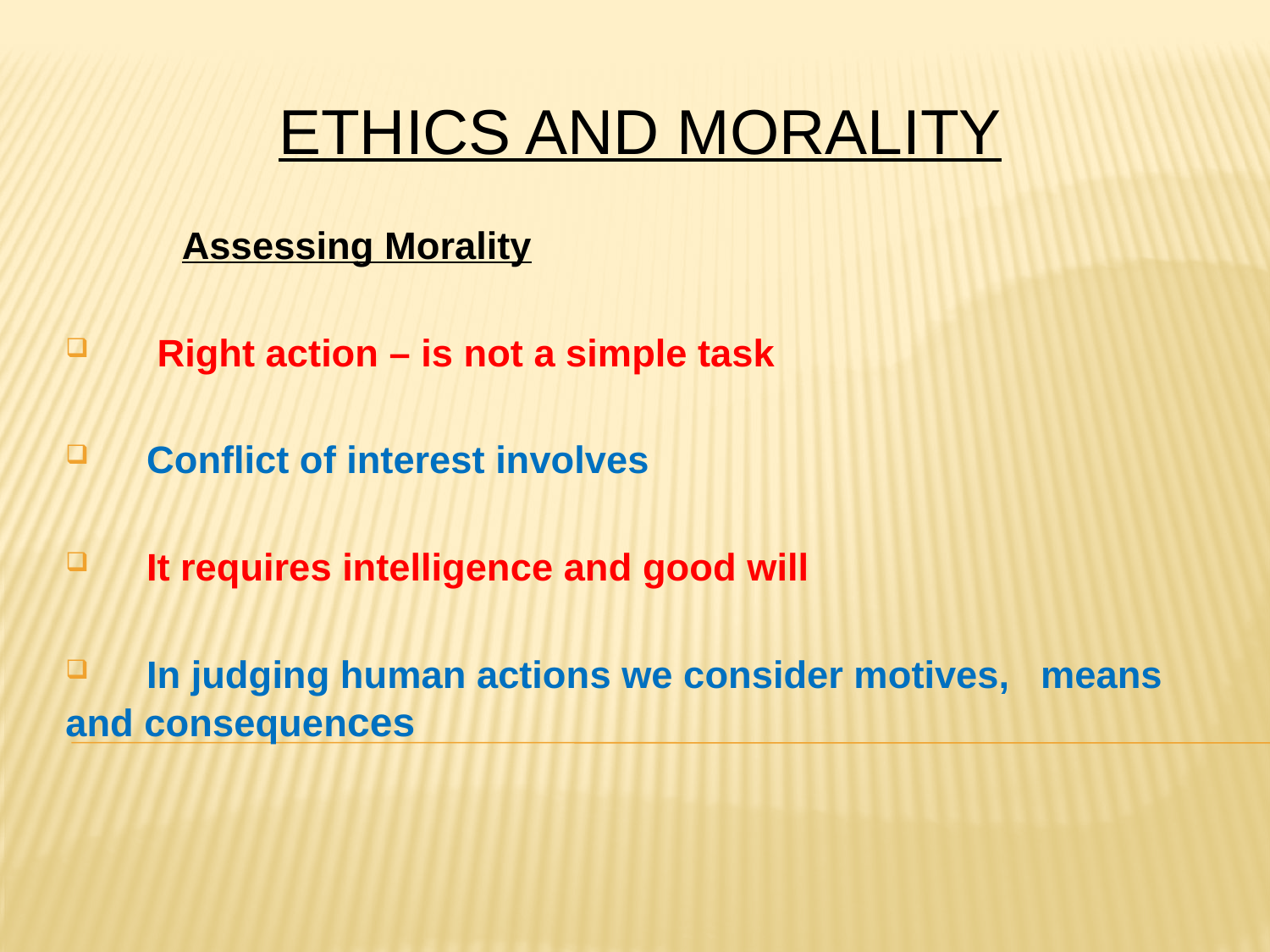

# ETHICS AND MORALITY
           Assessing Morality

	 Right action – is not a simple task

	Conflict of interest involves

	It requires intelligence and good will

	In judging human actions we consider motives, 	means and consequences